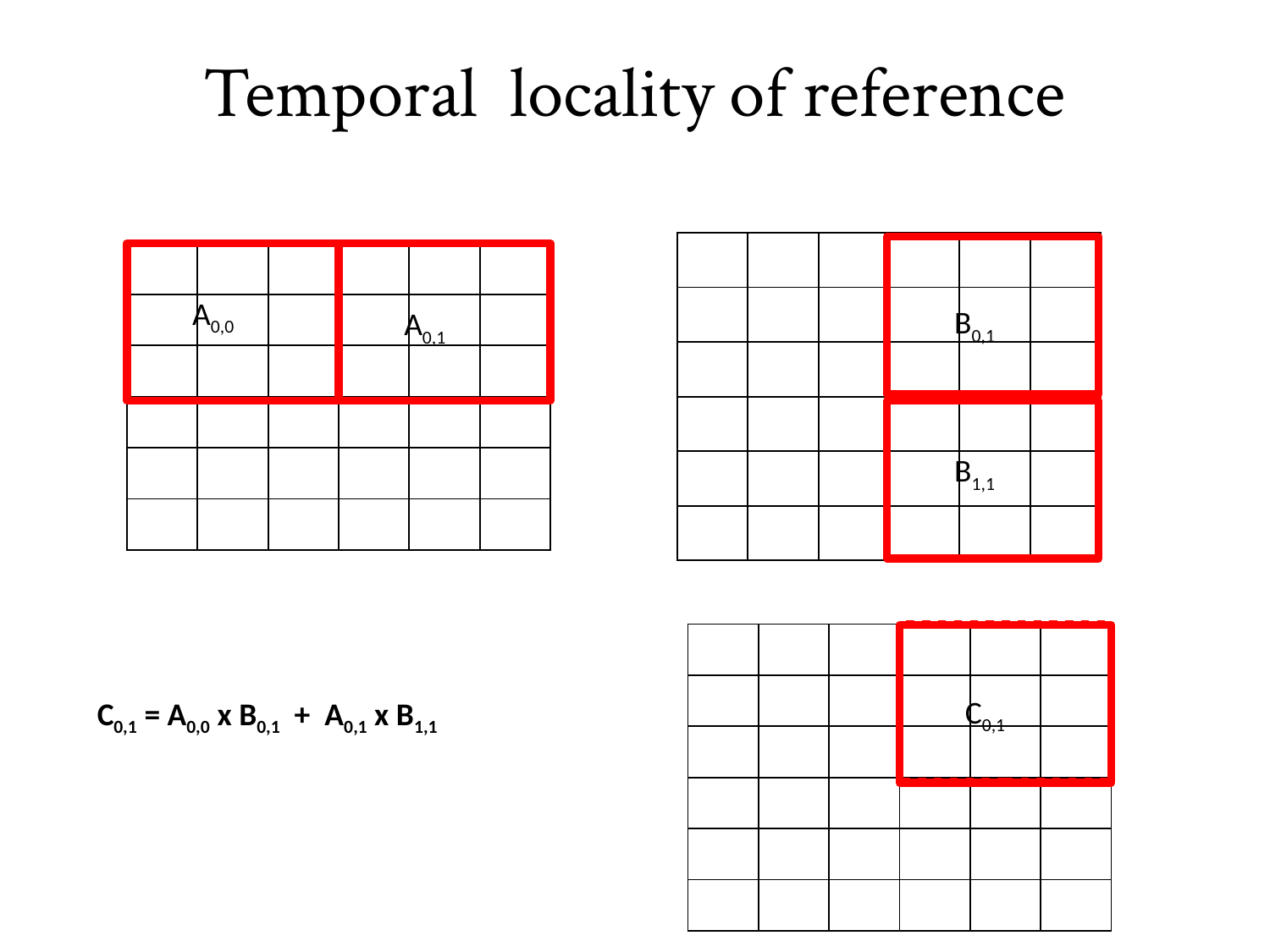

# Temporal  locality of reference
|  |  |  |  |  |  |
| --- | --- | --- | --- | --- | --- |
|  |  |  |  |  |  |
|  |  |  |  |  |  |
|  |  |  |  |  |  |
|  |  |  |  |  |  |
|  |  |  |  |  |  |

|  |  |  |  |  |  |
| --- | --- | --- | --- | --- | --- |
|  |  |  |  |  |  |
|  |  |  |  |  |  |
|  |  |  |  |  |  |
|  |  |  |  |  |  |
|  |  |  |  |  |  |

A0,0
B0,1
A0,1

B1,1
|  |  |  |  |  |  |
| --- | --- | --- | --- | --- | --- |
|  |  |  |  |  |  |
|  |  |  |  |  |  |
|  |  |  |  |  |  |
|  |  |  |  |  |  |
|  |  |  |  |  |  |

C0,1
C0,1 = A0,0 x B0,1  +  A0,1 x B1,1